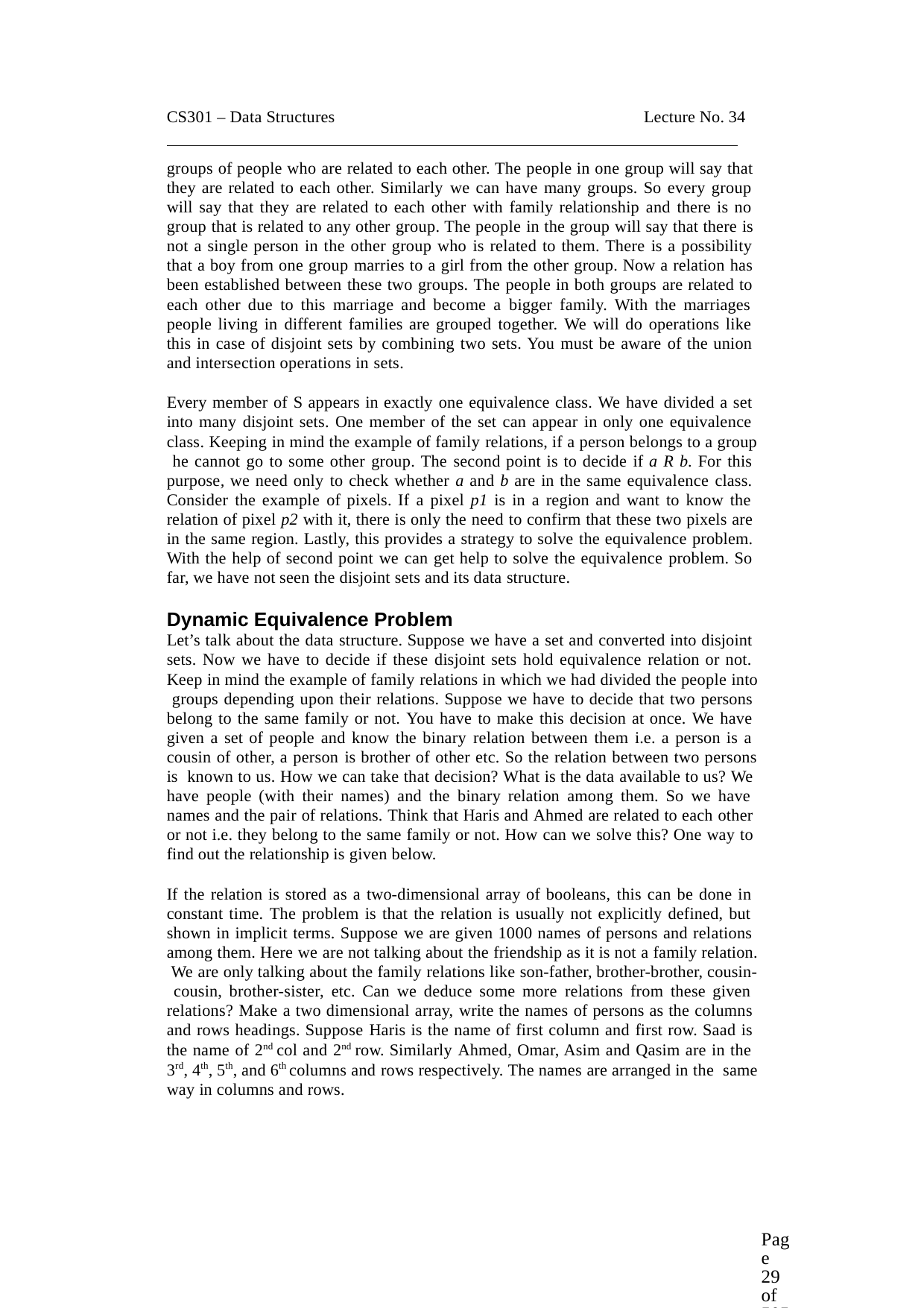

CS301 – Data Structures	Lecture No. 34

groups of people who are related to each other. The people in one group will say that  they are related to each other. Similarly we can have many groups. So every group  will say that they are related to each other with family relationship and there is no  group that is related to any other group. The people in the group will say that there is  not a single person in the other group who is related to them. There is a possibility  that a boy from one group marries to a girl from the other group. Now a relation has  been established between these two groups. The people in both groups are related to  each other due to this marriage and become a bigger family. With the marriages  people living in different families are grouped together. We will do operations like  this in case of disjoint sets by combining two sets. You must be aware of the union  and intersection operations in sets.

Every member of S appears in exactly one equivalence class. We have divided a set  into many disjoint sets. One member of the set can appear in only one equivalence  class. Keeping in mind the example of family relations, if a person belongs to a group  he cannot go to some other group. The second point is to decide if a R b. For this  purpose, we need only to check whether a and b are in the same equivalence class.  Consider the example of pixels. If a pixel p1 is in a region and want to know the  relation of pixel p2 with it, there is only the need to confirm that these two pixels are  in the same region. Lastly, this provides a strategy to solve the equivalence problem.  With the help of second point we can get help to solve the equivalence problem. So  far, we have not seen the disjoint sets and its data structure.

Dynamic Equivalence Problem
Let’s talk about the data structure. Suppose we have a set and converted into disjoint  sets. Now we have to decide if these disjoint sets hold equivalence relation or not.  Keep in mind the example of family relations in which we had divided the people into  groups depending upon their relations. Suppose we have to decide that two persons  belong to the same family or not. You have to make this decision at once. We have  given a set of people and know the binary relation between them i.e. a person is a  cousin of other, a person is brother of other etc. So the relation between two persons is  known to us. How we can take that decision? What is the data available to us? We  have people (with their names) and the binary relation among them. So we have  names and the pair of relations. Think that Haris and Ahmed are related to each other  or not i.e. they belong to the same family or not. How can we solve this? One way to  find out the relationship is given below.

If the relation is stored as a two-dimensional array of booleans, this can be done in  constant time. The problem is that the relation is usually not explicitly defined, but  shown in implicit terms. Suppose we are given 1000 names of persons and relations  among them. Here we are not talking about the friendship as it is not a family relation.  We are only talking about the family relations like son-father, brother-brother, cousin-  cousin, brother-sister, etc. Can we deduce some more relations from these given  relations? Make a two dimensional array, write the names of persons as the columns  and rows headings. Suppose Haris is the name of first column and first row. Saad is  the name of 2nd col and 2nd row. Similarly Ahmed, Omar, Asim and Qasim are in the  3rd, 4th, 5th, and 6th columns and rows respectively. The names are arranged in the  same way in columns and rows.

Page 29 of 505